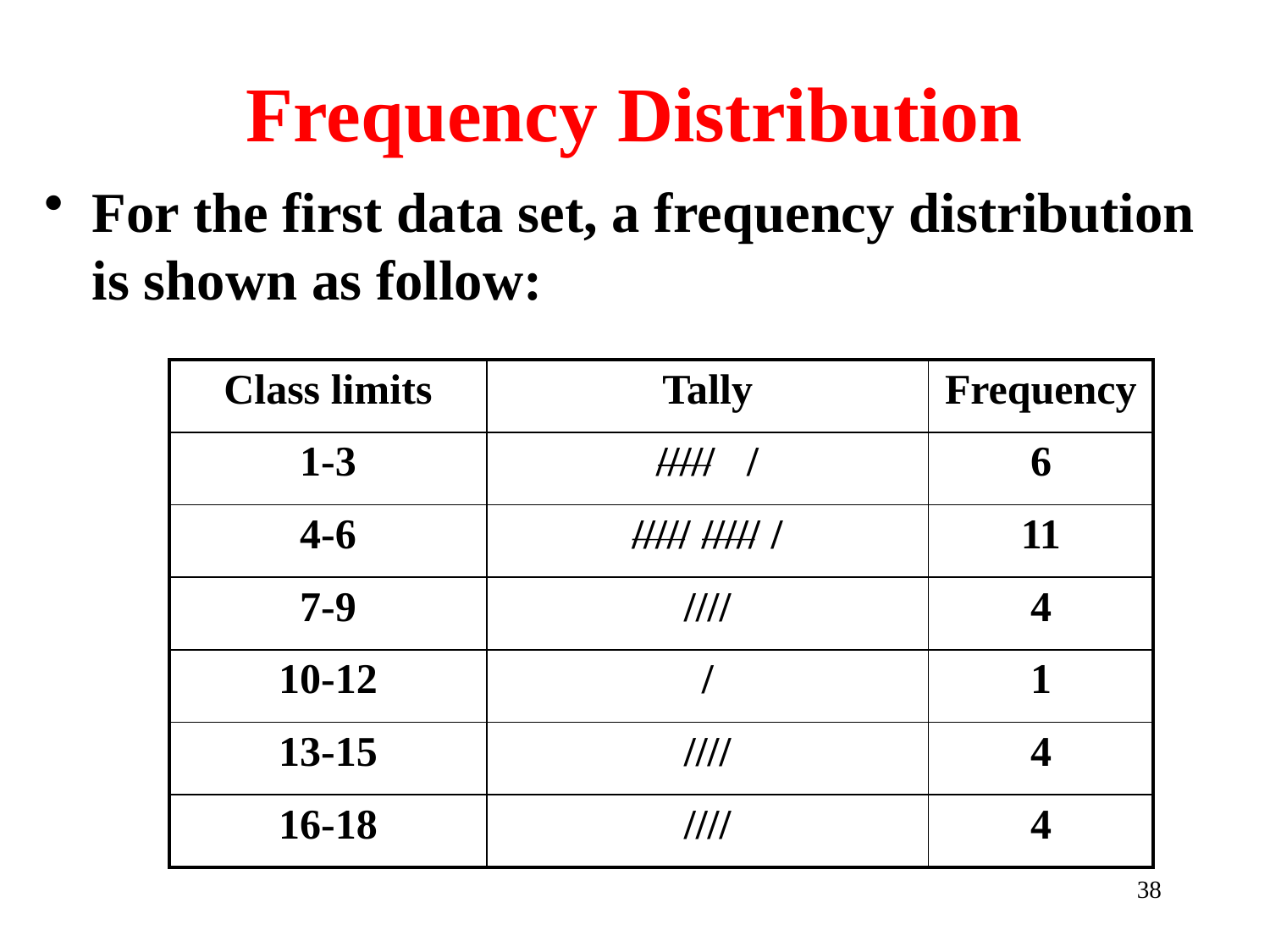

# Frequency Distribution
For the first data set, a frequency distribution is shown as follow:
| Class limits | Tally | Frequency |
| --- | --- | --- |
| 1-3 | ///// / | 6 |
| 4-6 | ///// ///// / | 11 |
| 7-9 | //// | 4 |
| 10-12 | / | 1 |
| 13-15 | //// | 4 |
| 16-18 | //// | 4 |

38